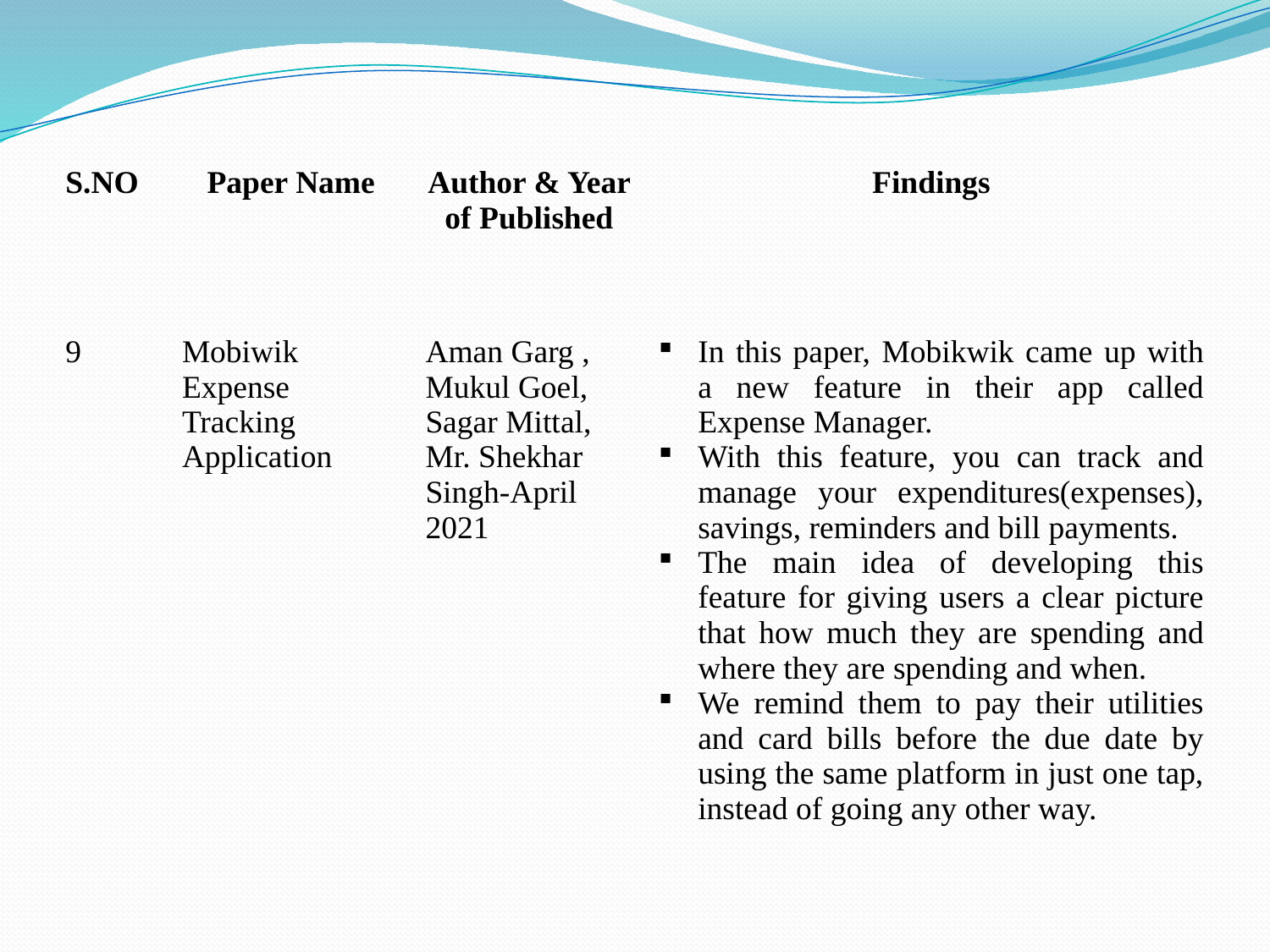

| S.NO | Paper Name | Author & Year of Published | Findings |
| --- | --- | --- | --- |
| 9 | Mobiwik Expense Tracking Application | Aman Garg , Mukul Goel, Sagar Mittal, Mr. Shekhar Singh-April 2021 | In this paper, Mobikwik came up with a new feature in their app called Expense Manager. With this feature, you can track and manage your expenditures(expenses), savings, reminders and bill payments. The main idea of developing this feature for giving users a clear picture that how much they are spending and where they are spending and when. We remind them to pay their utilities and card bills before the due date by using the same platform in just one tap, instead of going any other way. |